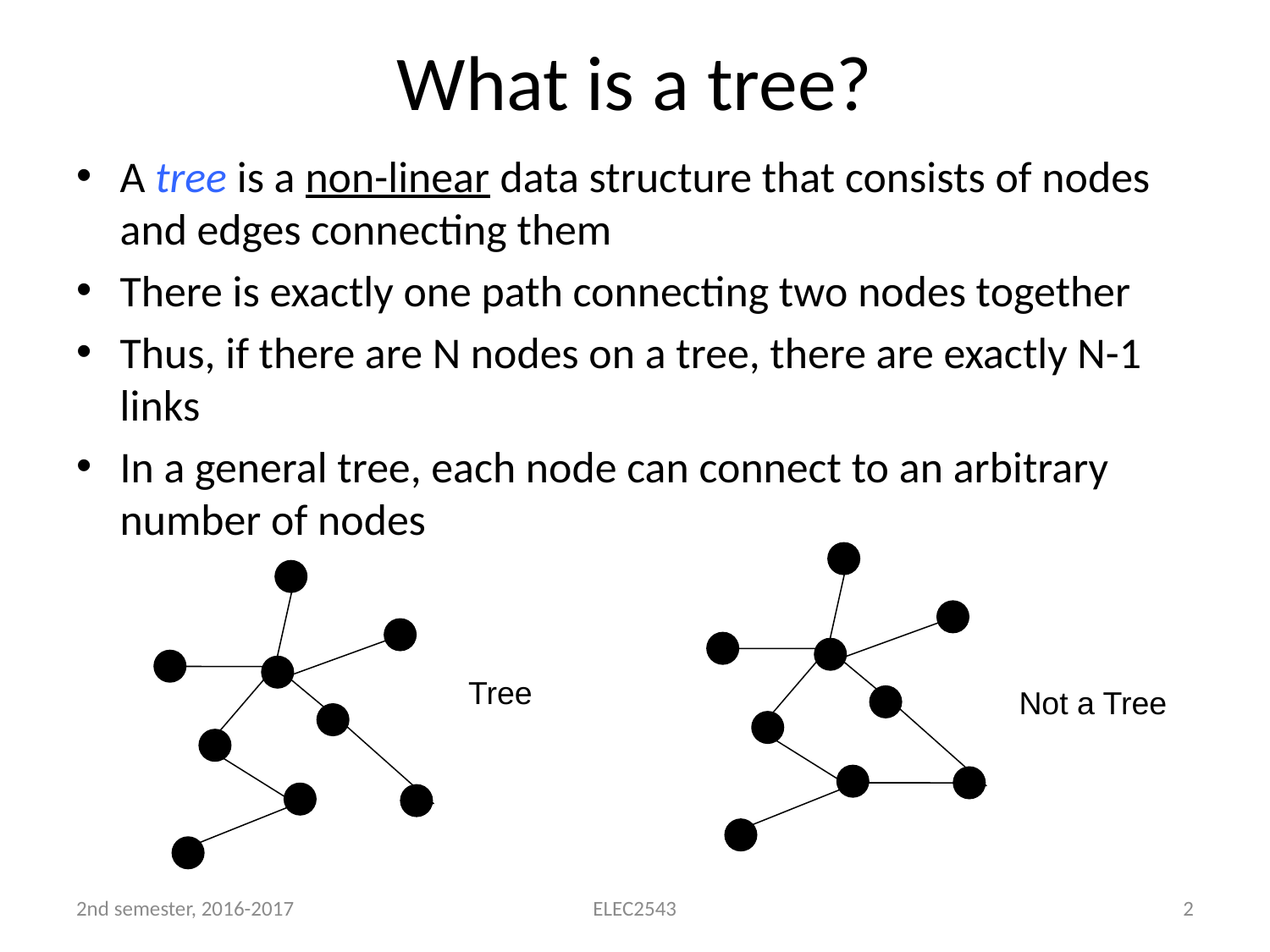

# What is a tree?
A tree is a non-linear data structure that consists of nodes and edges connecting them
There is exactly one path connecting two nodes together
Thus, if there are N nodes on a tree, there are exactly N-1 links
In a general tree, each node can connect to an arbitrary number of nodes

Tree
Not a Tree
2nd semester, 2016-2017
ELEC2543
2